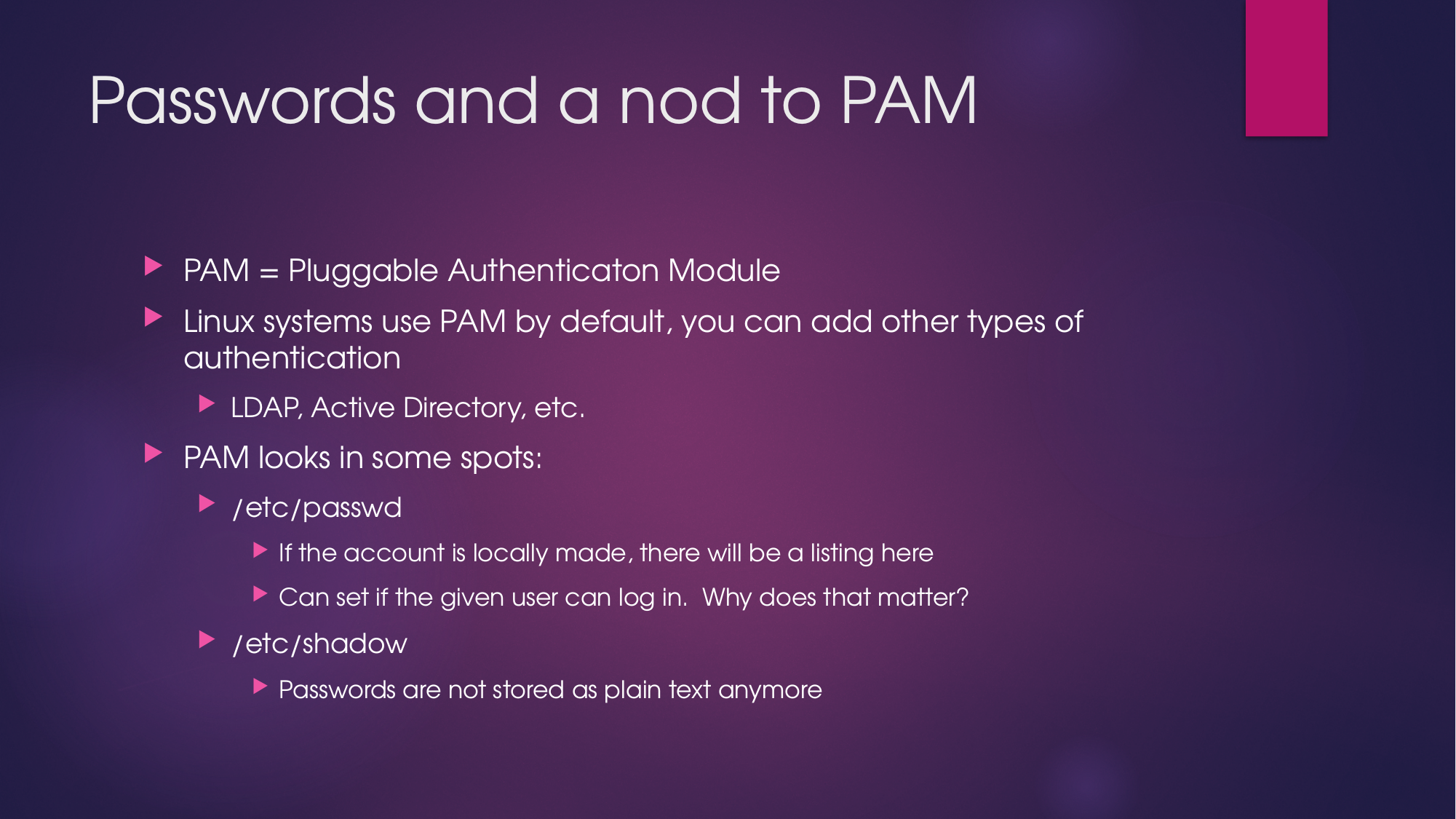

# Passwords and a nod to PAM
PAM = Pluggable Authenticaton Module
Linux systems use PAM by default, you can add other types of authentication
LDAP, Active Directory, etc.
PAM looks in some spots:
/etc/passwd
If the account is locally made, there will be a listing here
Can set if the given user can log in.  Why does that matter?
/etc/shadow
Passwords are not stored as plain text anymore